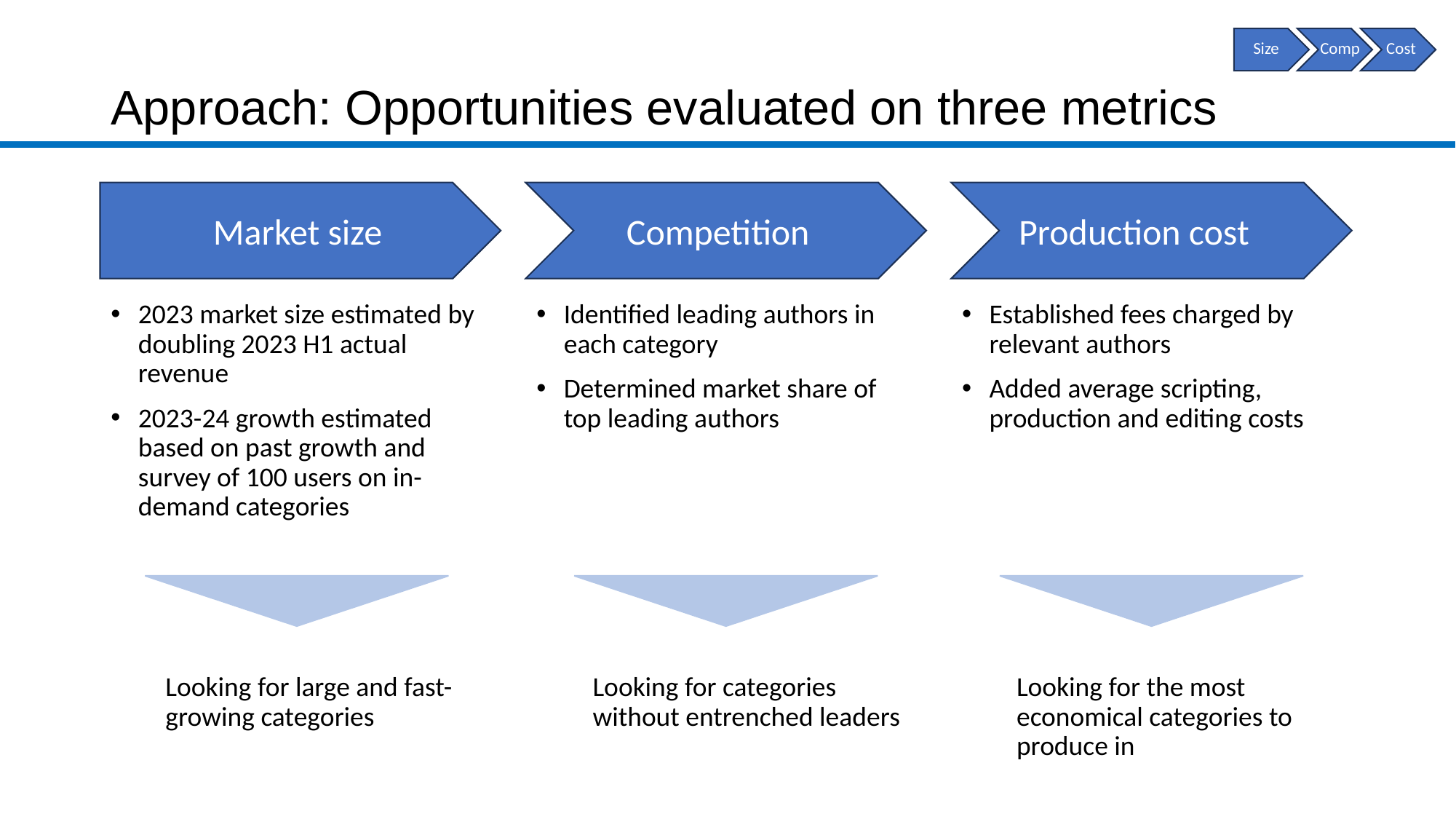

Size
Comp
Cost
# Approach: Opportunities evaluated on three metrics

Market size
2023 market size estimated by doubling 2023 H1 actual revenue
2023-24 growth estimated based on past growth and survey of 100 users on in-demand categories

Looking for large and fast-growing categories

Competition
Identified leading authors in each category
Determined market share of top leading authors

Looking for categories without entrenched leaders

Production cost
Established fees charged by relevant authors
Added average scripting, production and editing costs

Looking for the most economical categories to produce in